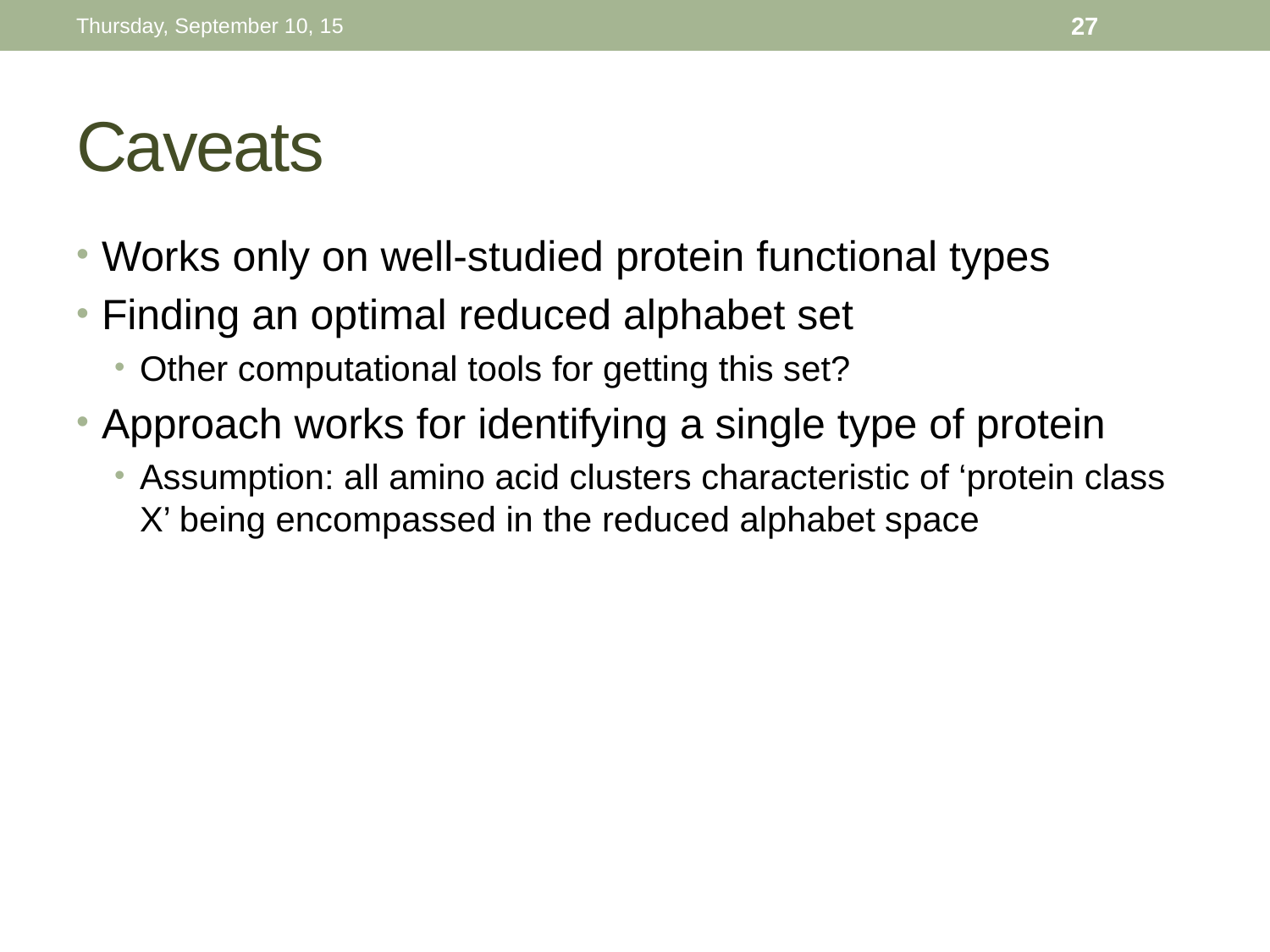

Thursday, September 10, 15
27
# Caveats
Works only on well-studied protein functional types
Finding an optimal reduced alphabet set
Other computational tools for getting this set?
Approach works for identifying a single type of protein
Assumption: all amino acid clusters characteristic of ‘protein class X’ being encompassed in the reduced alphabet space